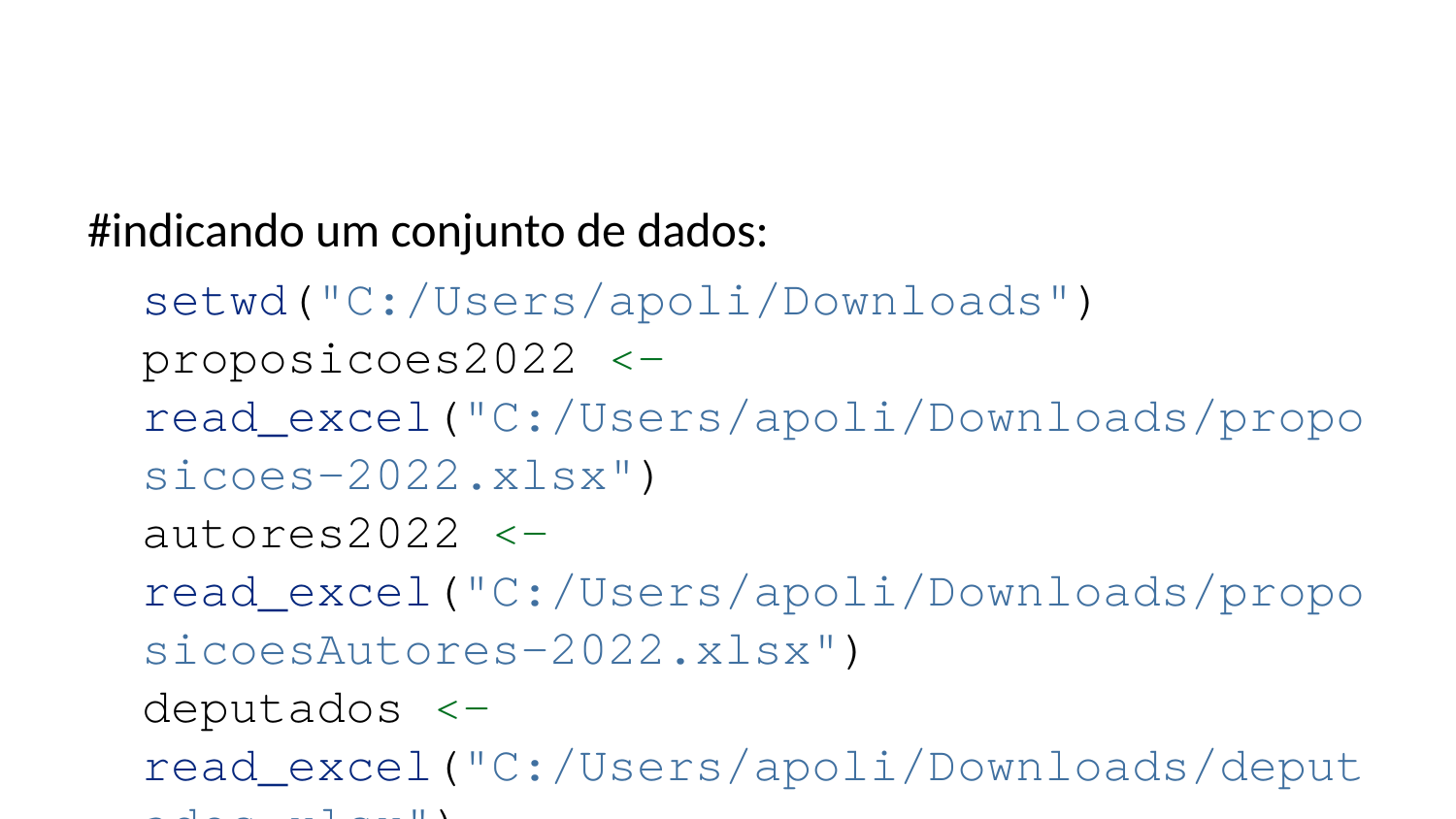

#indicando um conjunto de dados:
setwd("C:/Users/apoli/Downloads")
proposicoes2022 <- read_excel("C:/Users/apoli/Downloads/proposicoes-2022.xlsx")
autores2022 <- read_excel("C:/Users/apoli/Downloads/proposicoesAutores-2022.xlsx")
deputados <- read_excel("C:/Users/apoli/Downloads/deputados.xlsx")